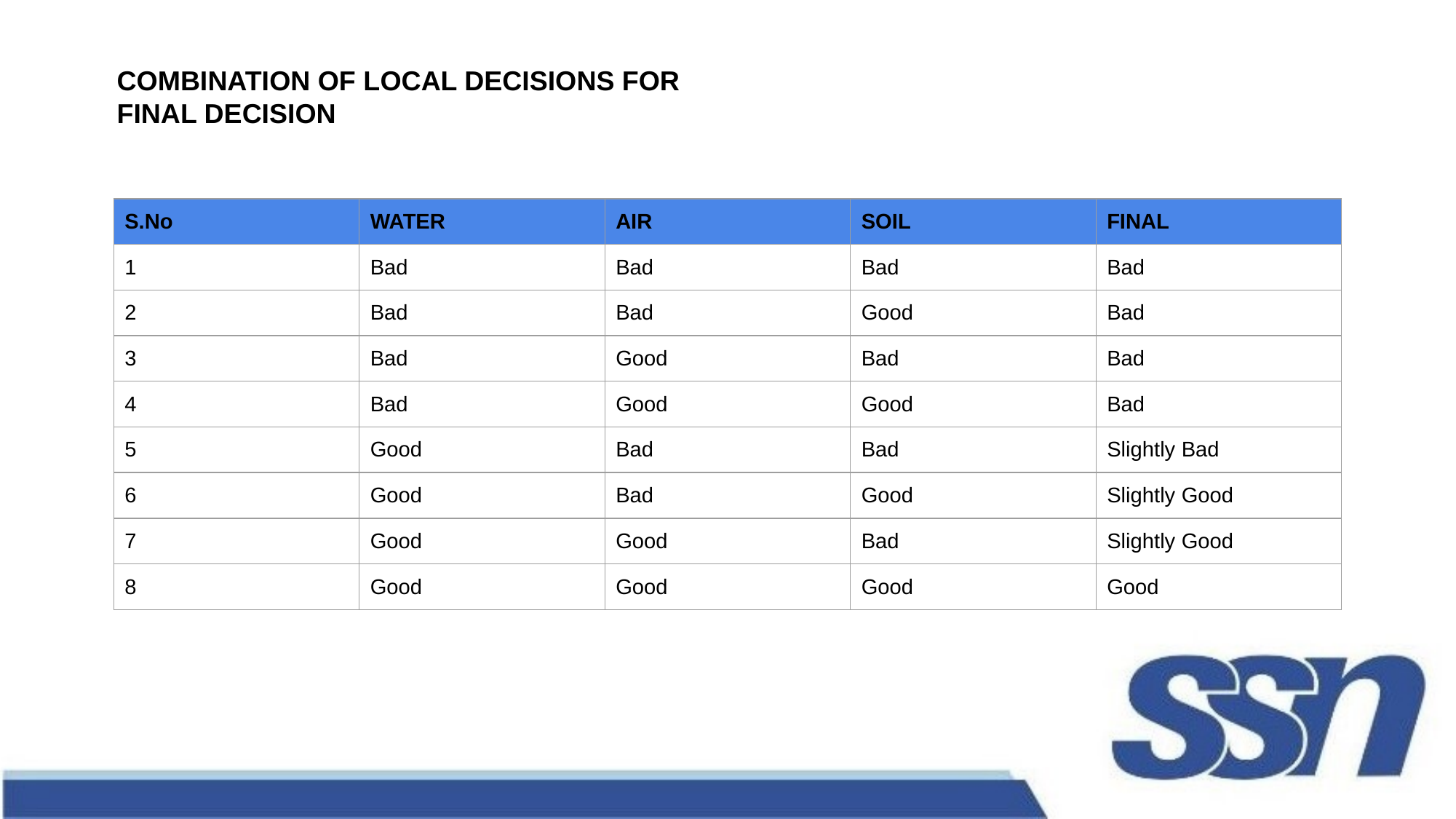

COMBINATION OF LOCAL DECISIONS FOR FINAL DECISION
| S.No | WATER | AIR | SOIL | FINAL |
| --- | --- | --- | --- | --- |
| 1 | Bad | Bad | Bad | Bad |
| 2 | Bad | Bad | Good | Bad |
| 3 | Bad | Good | Bad | Bad |
| 4 | Bad | Good | Good | Bad |
| 5 | Good | Bad | Bad | Slightly Bad |
| 6 | Good | Bad | Good | Slightly Good |
| 7 | Good | Good | Bad | Slightly Good |
| 8 | Good | Good | Good | Good |